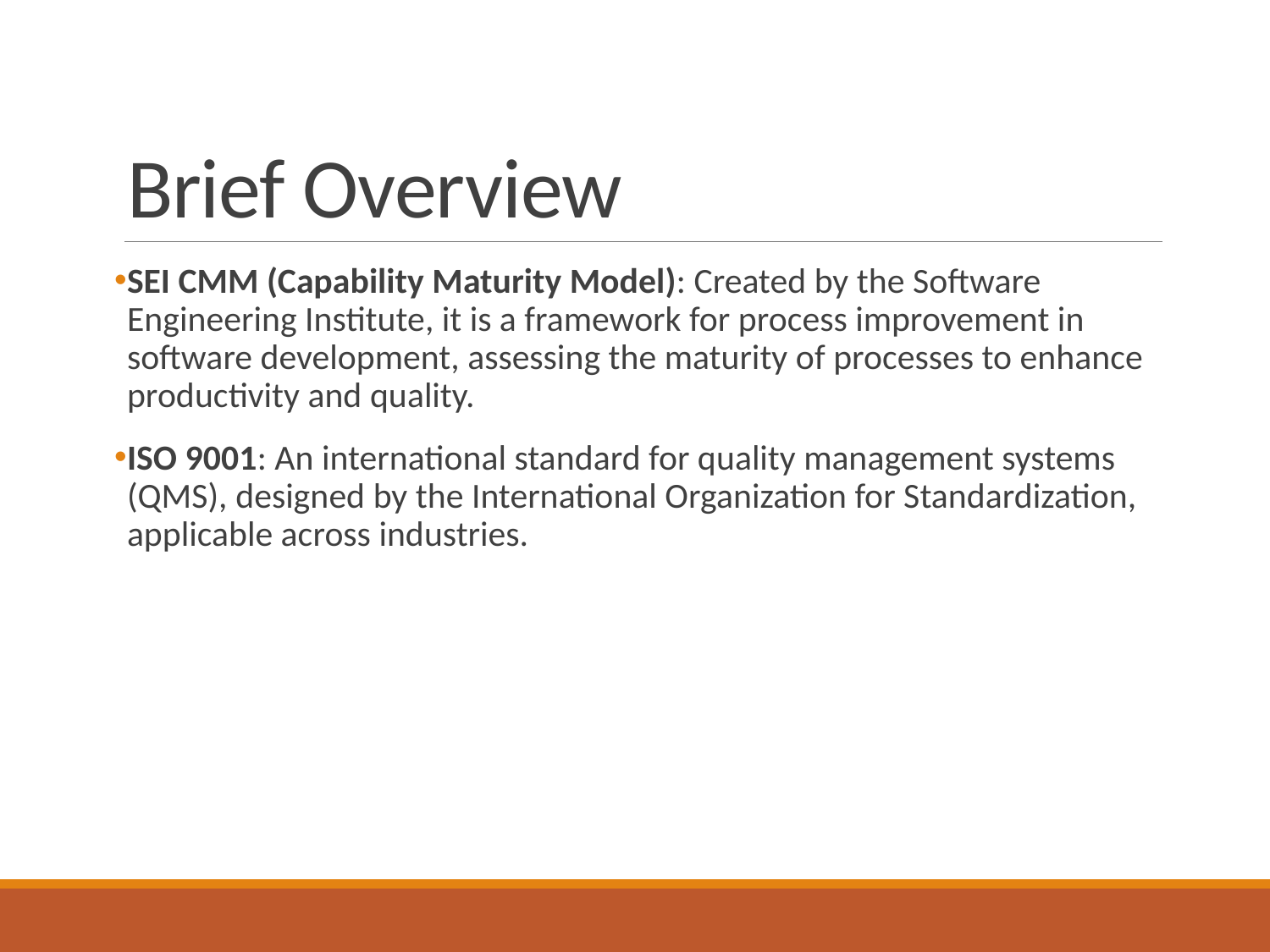

# Brief Overview
SEI CMM (Capability Maturity Model): Created by the Software Engineering Institute, it is a framework for process improvement in software development, assessing the maturity of processes to enhance productivity and quality.
ISO 9001: An international standard for quality management systems (QMS), designed by the International Organization for Standardization, applicable across industries.